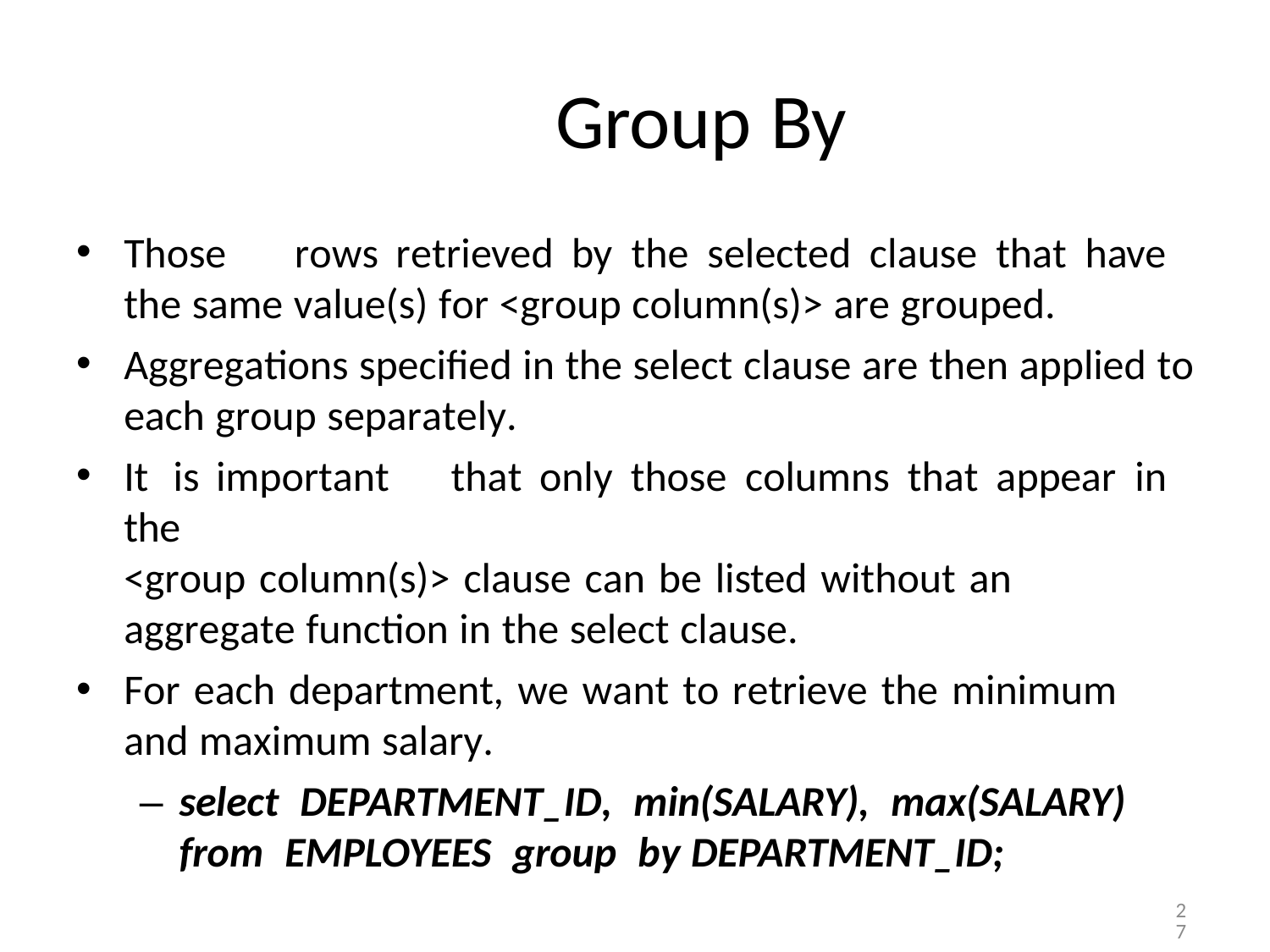

# Group By
Those	rows	retrieved	by	the	selected	clause	that	have	the same value(s) for <group column(s)> are grouped.
Aggregations specified in the select clause are then applied to each group separately.
It	is	important	that	only	those	columns	that	appear	in	the
<group column(s)> clause can be listed without an aggregate function in the select clause.
For each department, we want to retrieve the minimum and maximum salary.
– select  DEPARTMENT_ID,  min(SALARY),  max(SALARY)  from  EMPLOYEES  group  by DEPARTMENT_ID;
27